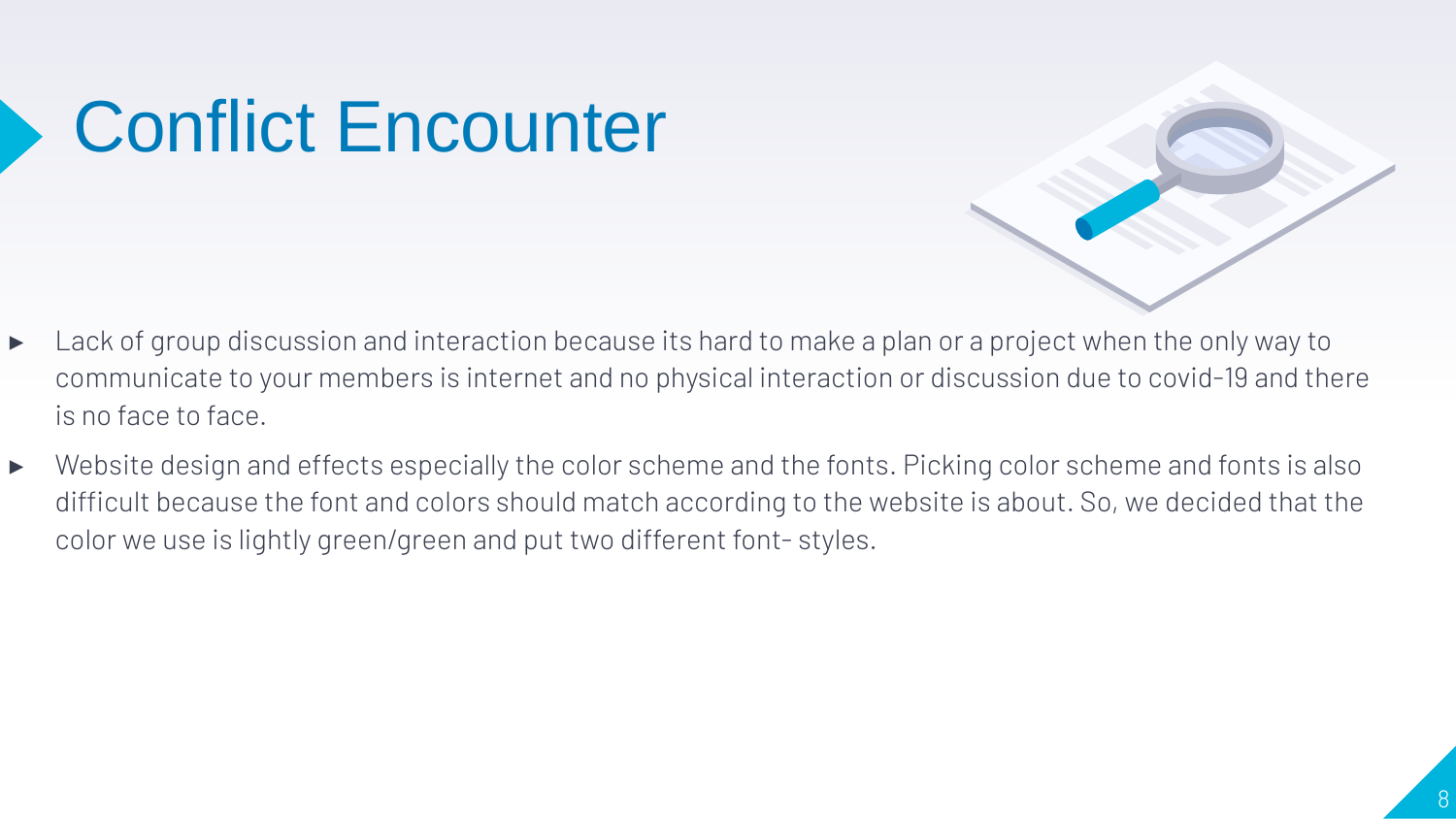

# Conflict Encounter
Lack of group discussion and interaction because its hard to make a plan or a project when the only way to communicate to your members is internet and no physical interaction or discussion due to covid-19 and there is no face to face.
Website design and effects especially the color scheme and the fonts. Picking color scheme and fonts is also difficult because the font and colors should match according to the website is about. So, we decided that the color we use is lightly green/green and put two different font- styles.

8